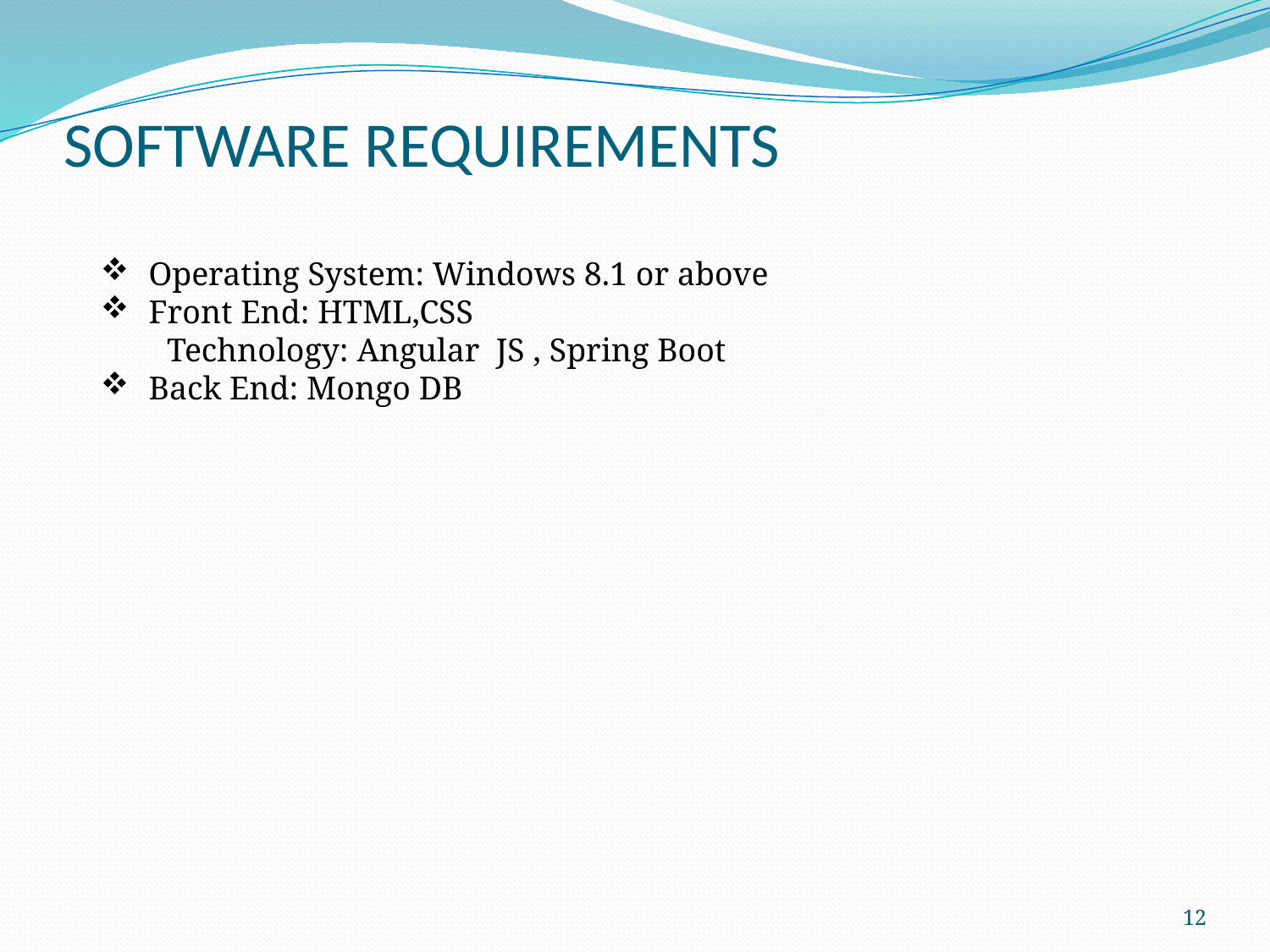

# SOFTWARE REQUIREMENTS
 Operating System: Windows 8.1 or above
 Front End: HTML,CSS
        Technology: Angular  JS , Spring Boot
 Back End: Mongo DB
12